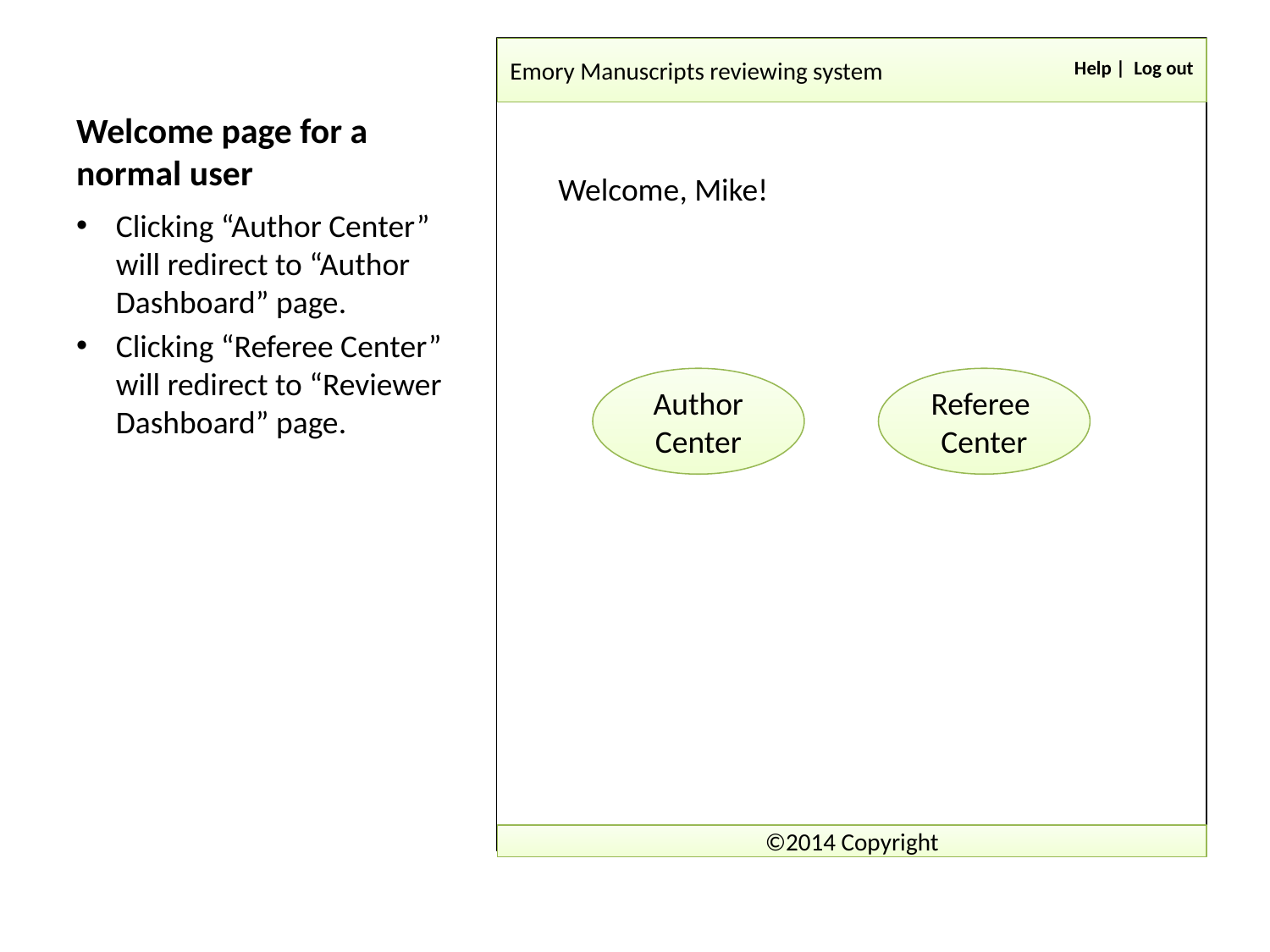

# Welcome page for a normal user

Emory Manuscripts reviewing system
Help |  Log out

Welcome, Mike!
Clicking “Author Center” will redirect to “Author Dashboard” page.
Clicking “Referee Center” will redirect to “Reviewer Dashboard” page.

Author
Center
Referee
Center
©2014 Copyright